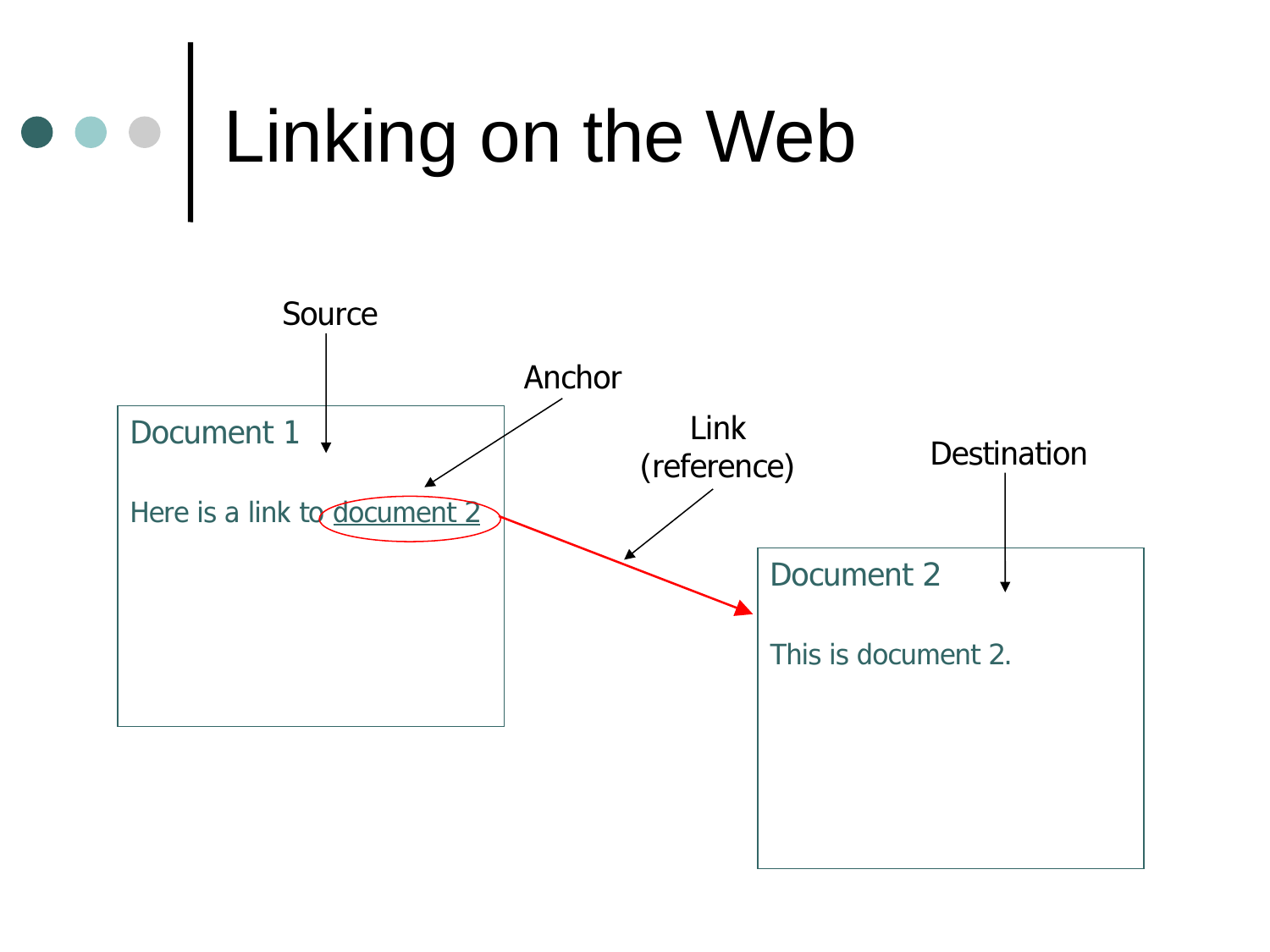

# Linking on the Web
Source

Anchor

Link (reference)
Document 1

Here is a link to document 2

Destination

Document 2

This is document 2.